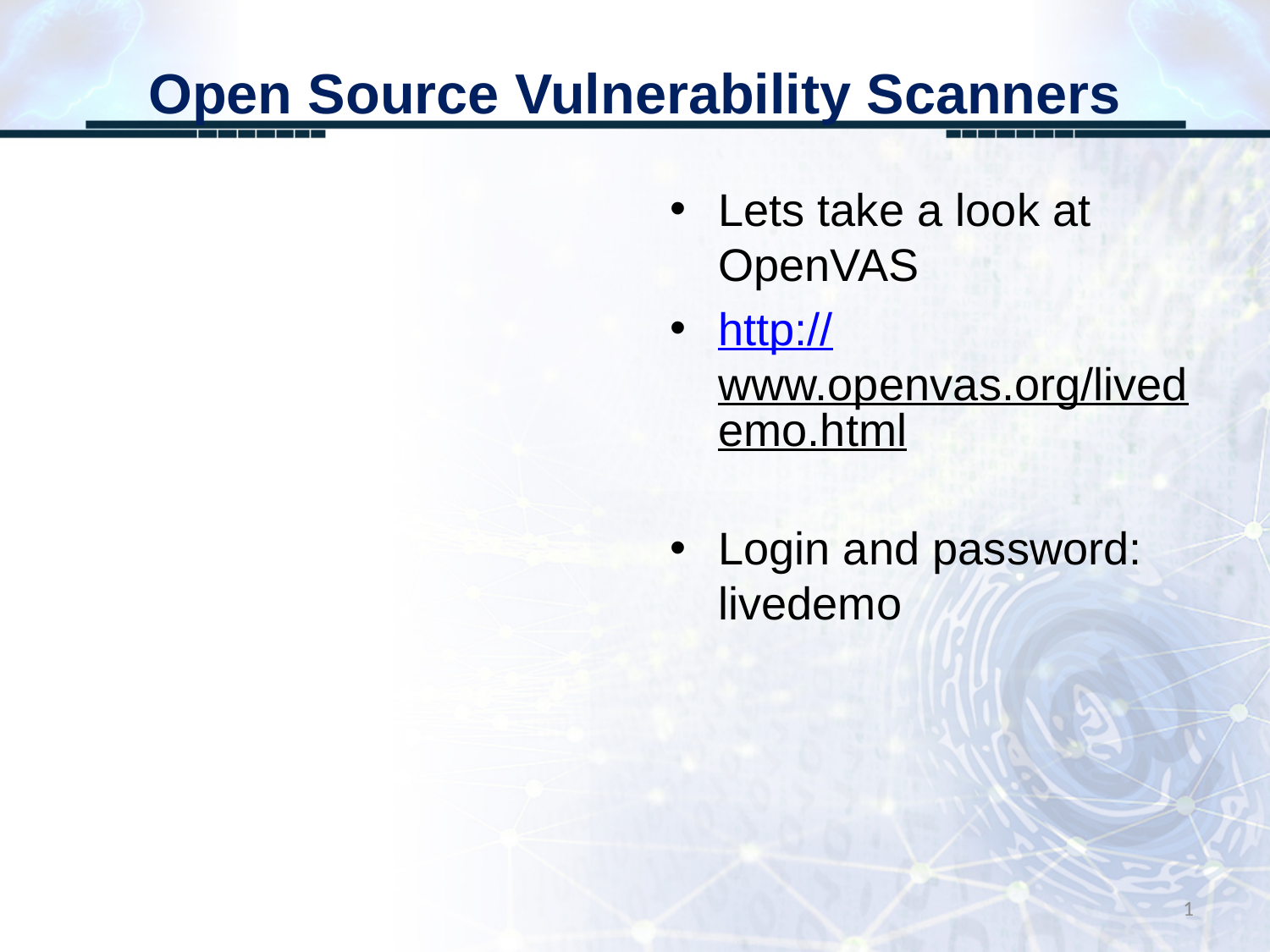

# Open Source Vulnerability Scanners
Lets take a look at OpenVAS
http://www.openvas.org/livedemo.html
Login and password: livedemo
1